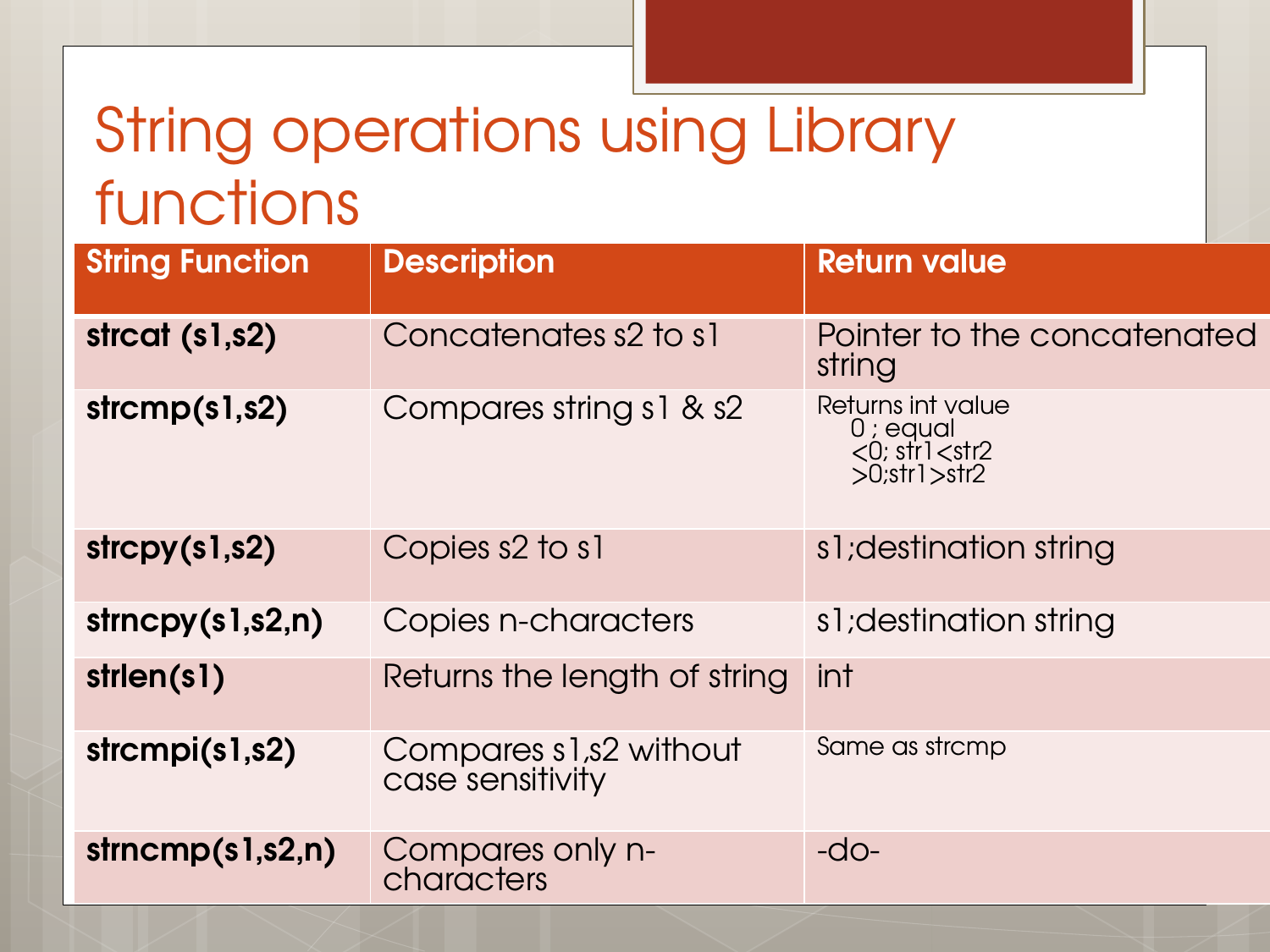

# String operations using Library functions
| String Function | Description | Return value |
| --- | --- | --- |
| strcat (s1,s2) | Concatenates s2 to s1 | Pointer to the concatenated string |
| strcmp(s1,s2) | Compares string s1 & s2 | Returns int value 0 ; equal <0; str1<str2 >0;str1>str2 |
| strcpy(s1,s2) | Copies s2 to s1 | s1;destination string |
| strncpy(s1,s2,n) | Copies n-characters | s1;destination string |
| strlen(s1) | Returns the length of string | int |
| strcmpi(s1,s2) | Compares s1,s2 without case sensitivity | Same as strcmp |
| strncmp(s1,s2,n) | Compares only n-characters | -do- |